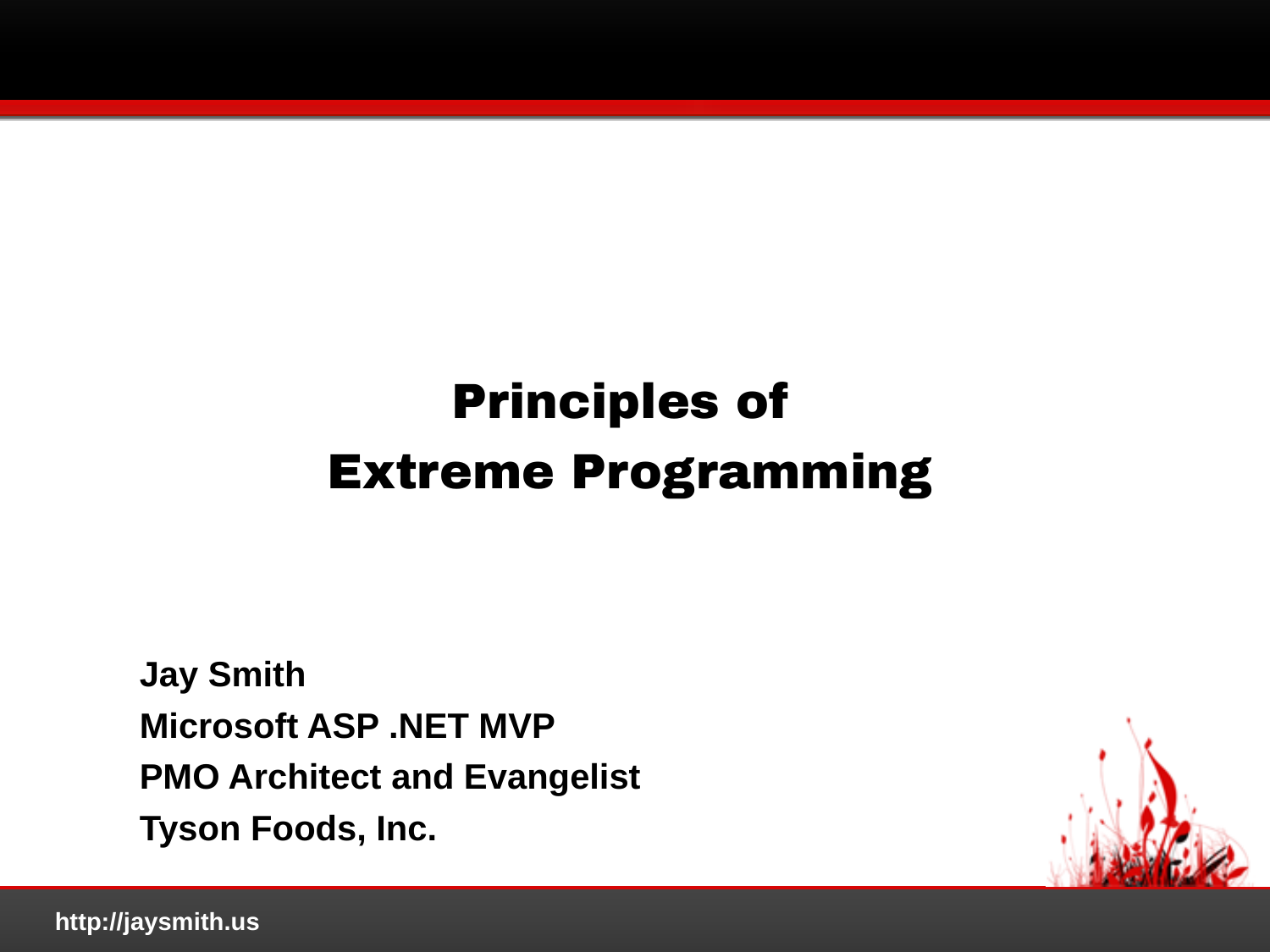

# Principles of Extreme Programming
Jay Smith
Microsoft ASP .NET MVP
PMO Architect and Evangelist
Tyson Foods, Inc.
http://jaysmith.us